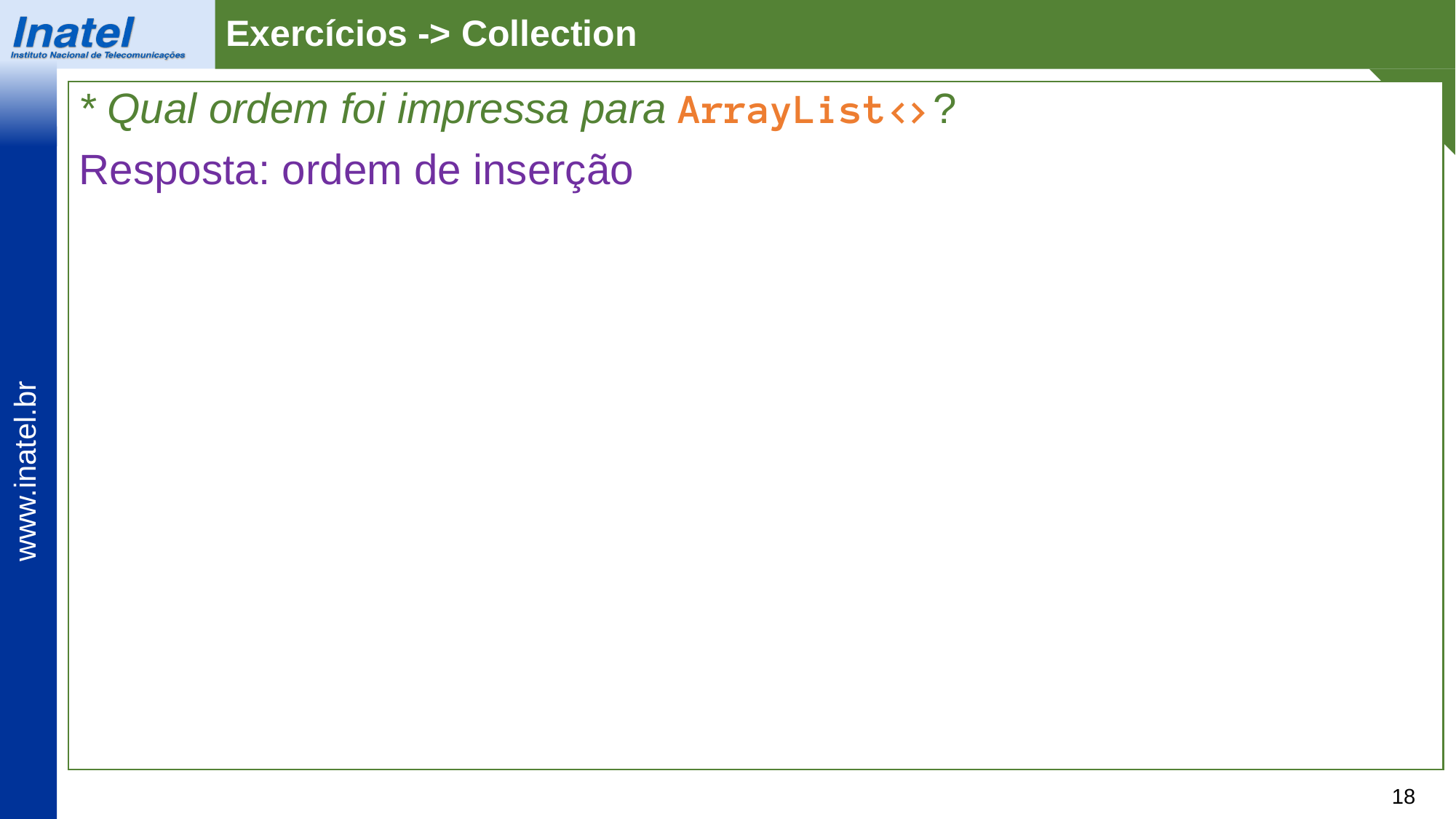

Exercícios -> Collection

* Qual ordem foi impressa para ArrayList<>?
Resposta: ordem de inserção